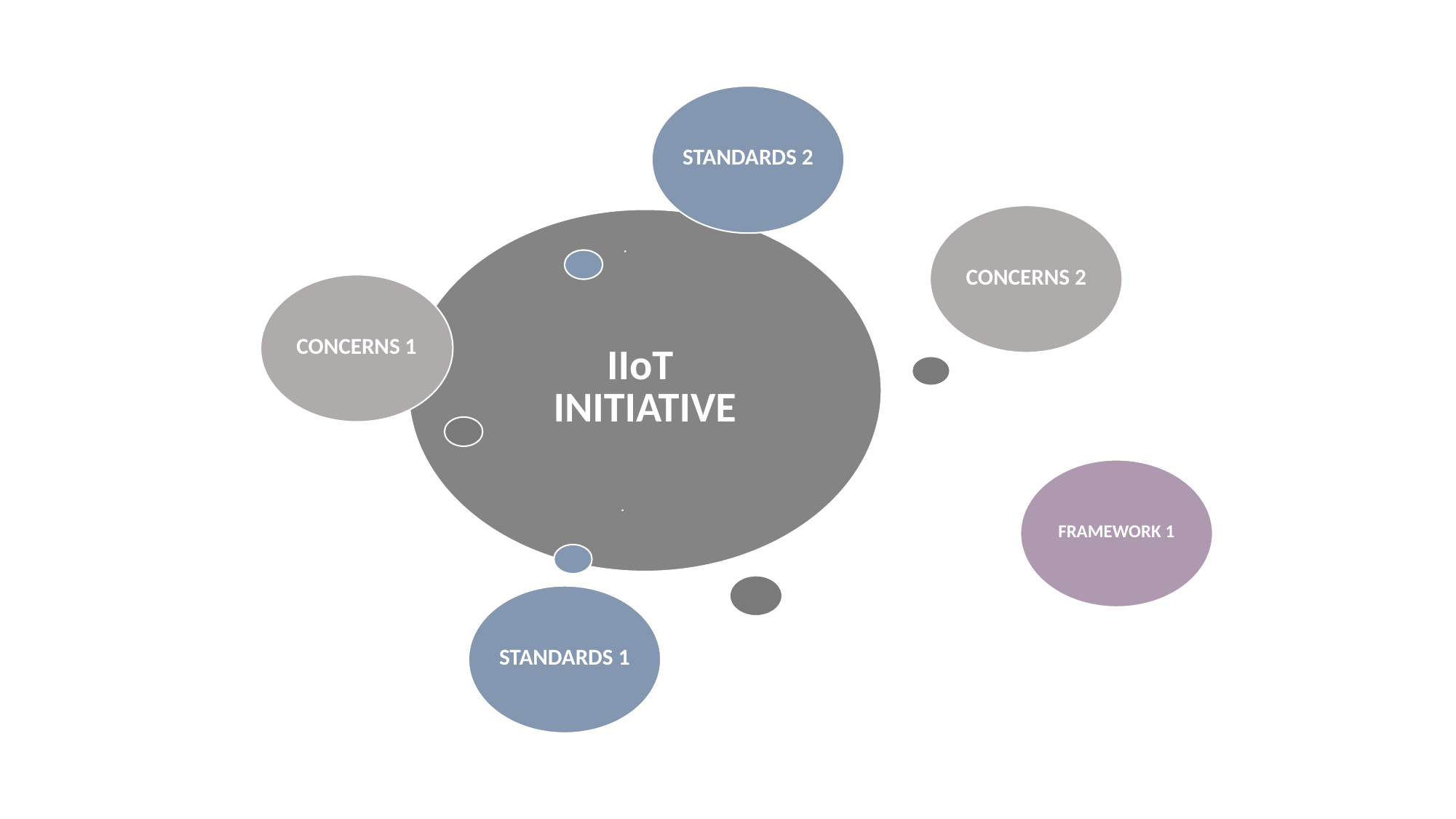

IIoT
INITIATIVE
CONCERNS 1
CONCERNS 2
FRAMEWORK 1
STANDARDS 1
STANDARDS 2